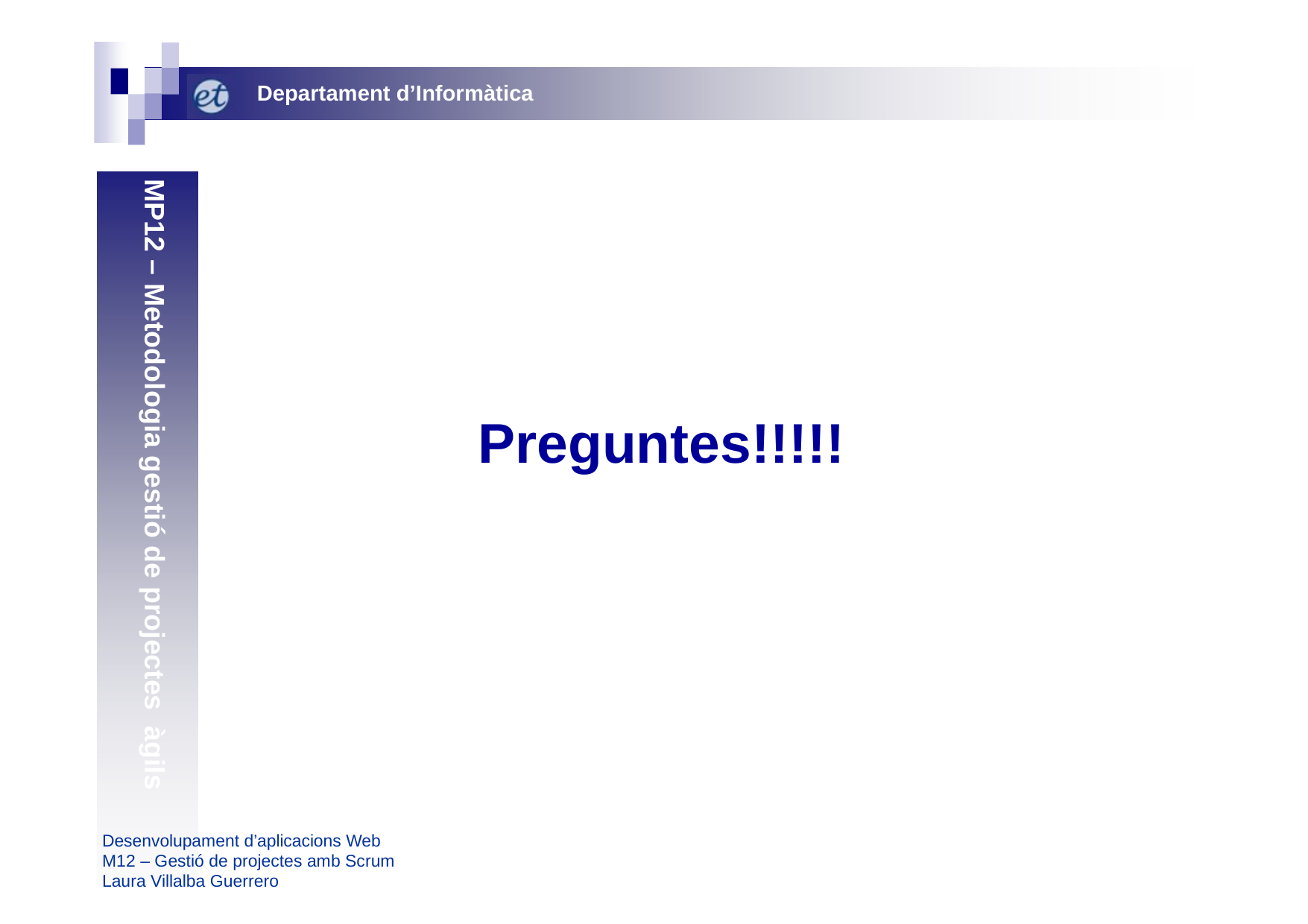

Departament d’Informàtica

Preguntes!!!!!
MP12 – Metodologia gestió de projectes  àgils

Desenvolupament d’aplicacions Web
M12 – Gestió de projectes amb Scrum
Laura Villalba Guerrero